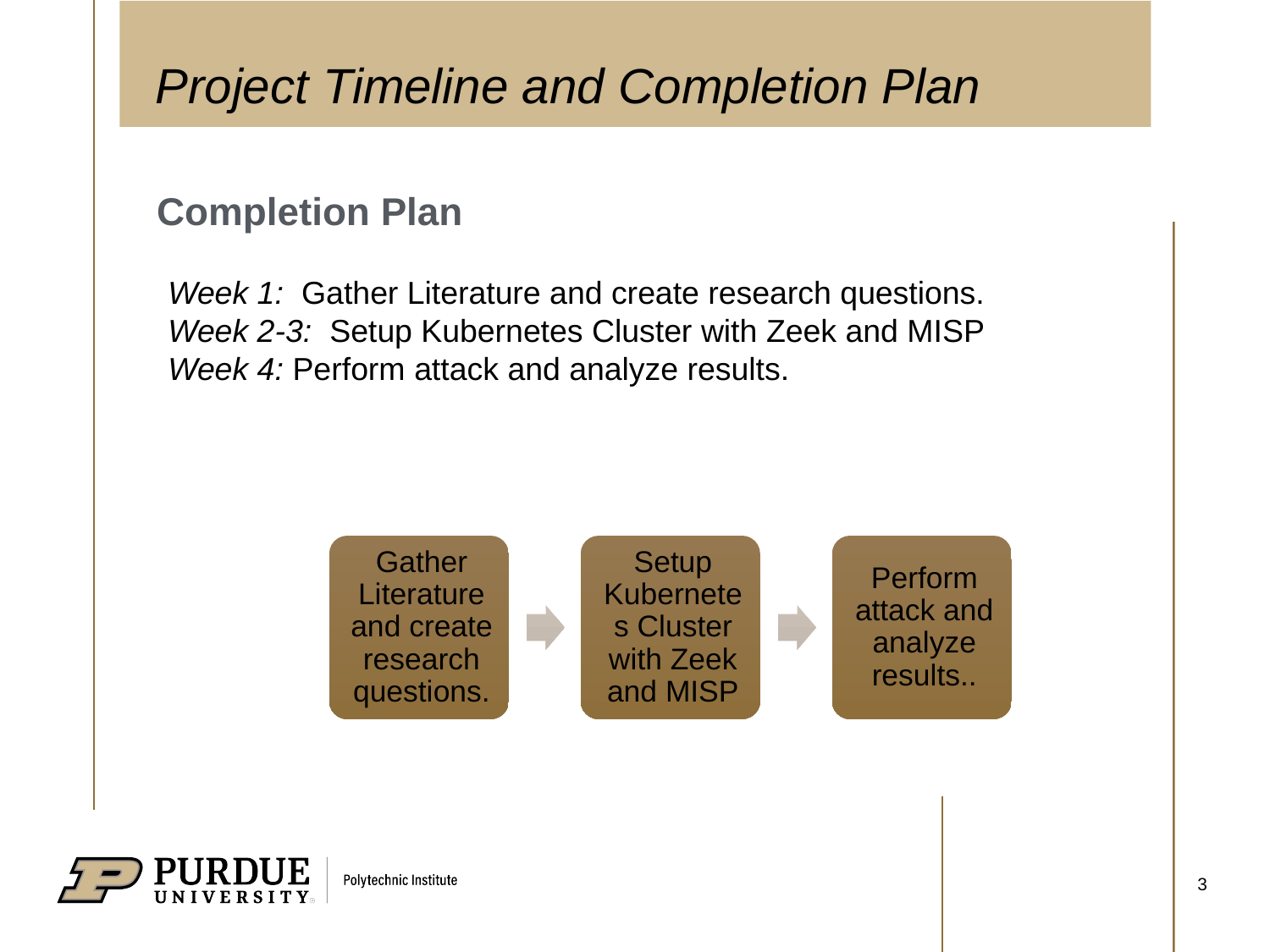

# Project Timeline and Completion Plan
Completion Plan
Week 1:  Gather Literature and create research questions.
Week 2-3:  Setup Kubernetes Cluster with Zeek and MISP
Week 4: Perform attack and analyze results.
Gather Literature and create research questions.

Setup Kubernetes Cluster with Zeek and MISP

Perform attack and analyze results..
3